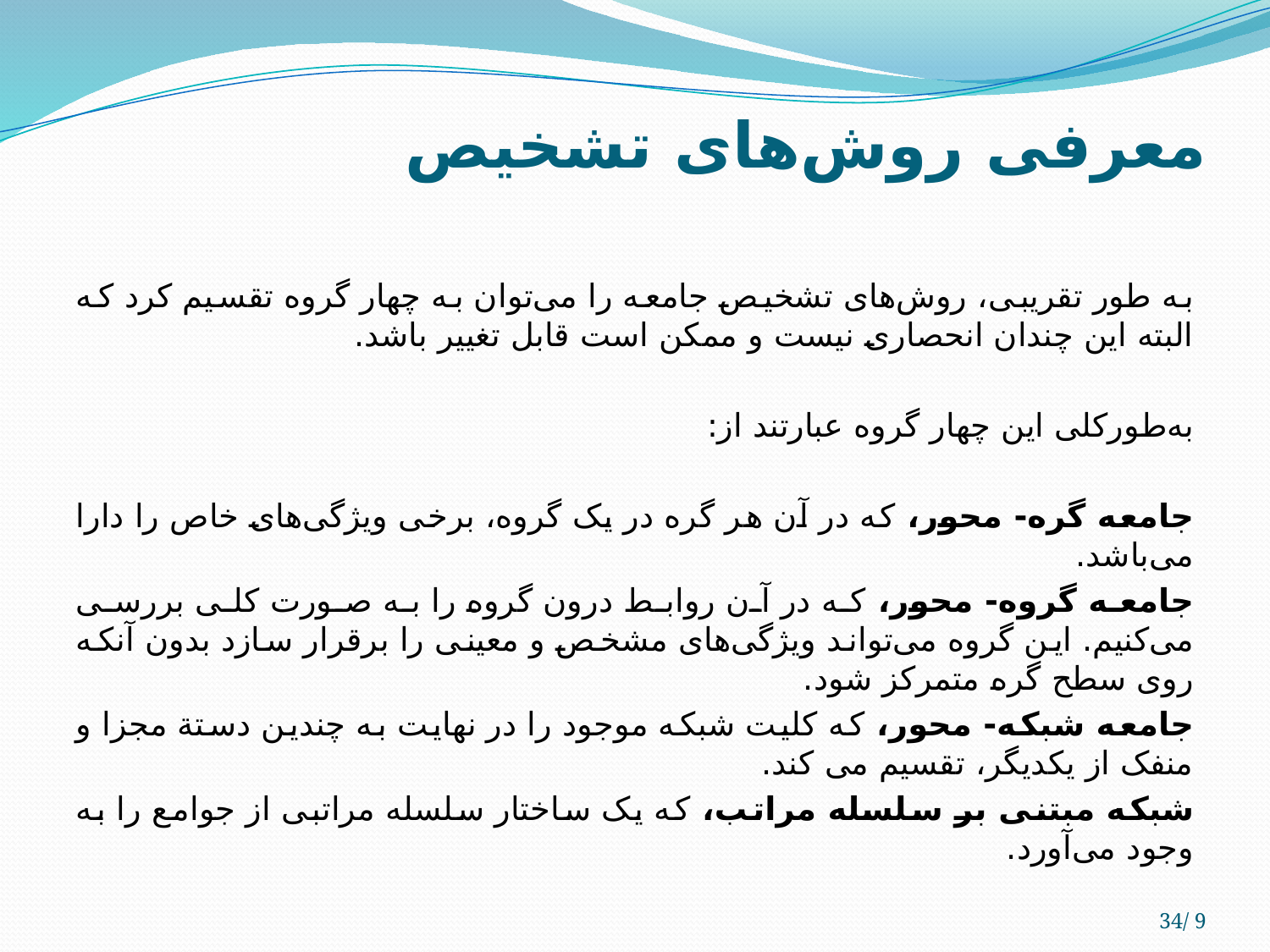

# معرفی روش‌های تشخیص
به ‌طور تقریبی، روش‌های تشخیص جامعه را می‌توان به چهار گروه تقسیم کرد که البته این چندان انحصاری نیست و ممکن است قابل تغییر باشد.

به‌طورکلی این چهار گروه عبارتند از:

جامعه گره- محور، که در آن هر گره در یک گروه، برخی ویژگی‌های خاص را دارا می‌باشد.
جامعه گروه- محور، که در آن روابط درون گروه را به صورت کلی بررسی می‌کنیم. این گروه می‌تواند ویژگی‌های مشخص و معینی را برقرار سازد بدون آنکه روی سطح گره متمرکز شود.
جامعه شبکه- محور، که کلیت شبکه موجود را در نهایت به چندین دستة مجزا و منفک از یکدیگر، تقسیم می کند.
شبکه مبتنی بر سلسله مراتب، که یک ساختار سلسله مراتبی از جوامع را به وجود می‌آورد.

34/ 9